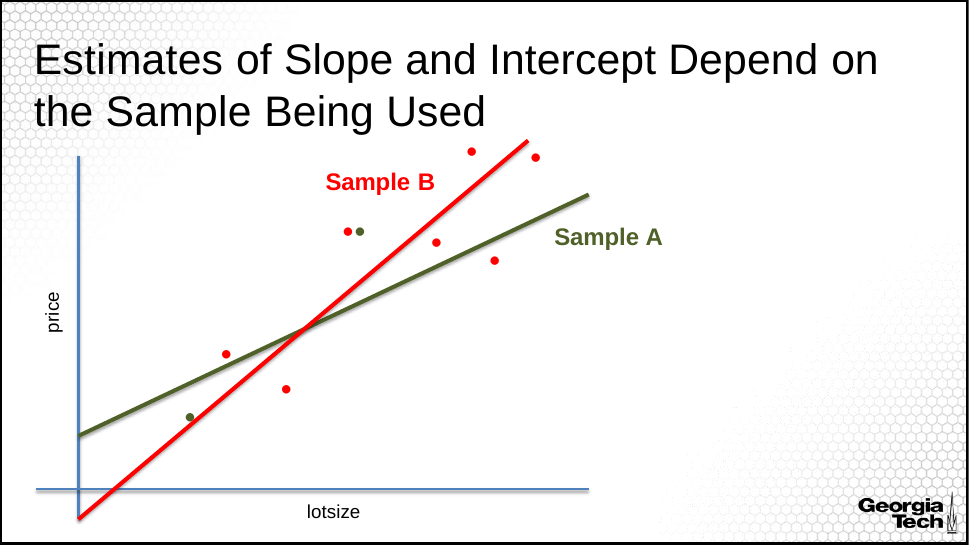

# Estimates of Slope and Intercept Depend on
the Sample Being Used

•

•

Sample B

Sample A

••
•

•
price
•
•
•

lotsize